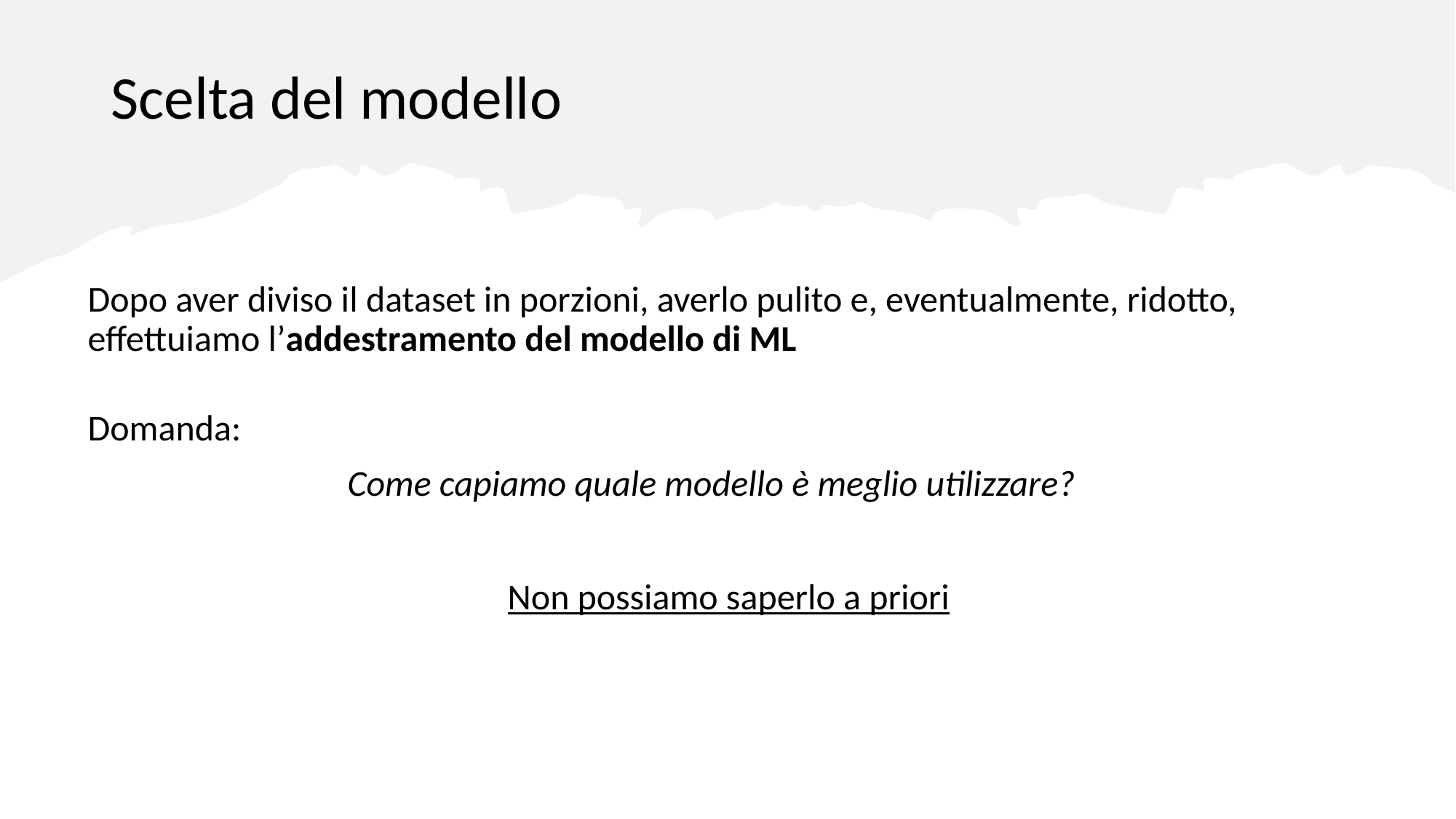

# Scelta del modello
Dopo aver diviso il dataset in porzioni, averlo pulito e, eventualmente, ridotto, effettuiamo l’addestramento del modello di ML
Domanda:
Come capiamo quale modello è meglio utilizzare?
Non possiamo saperlo a priori